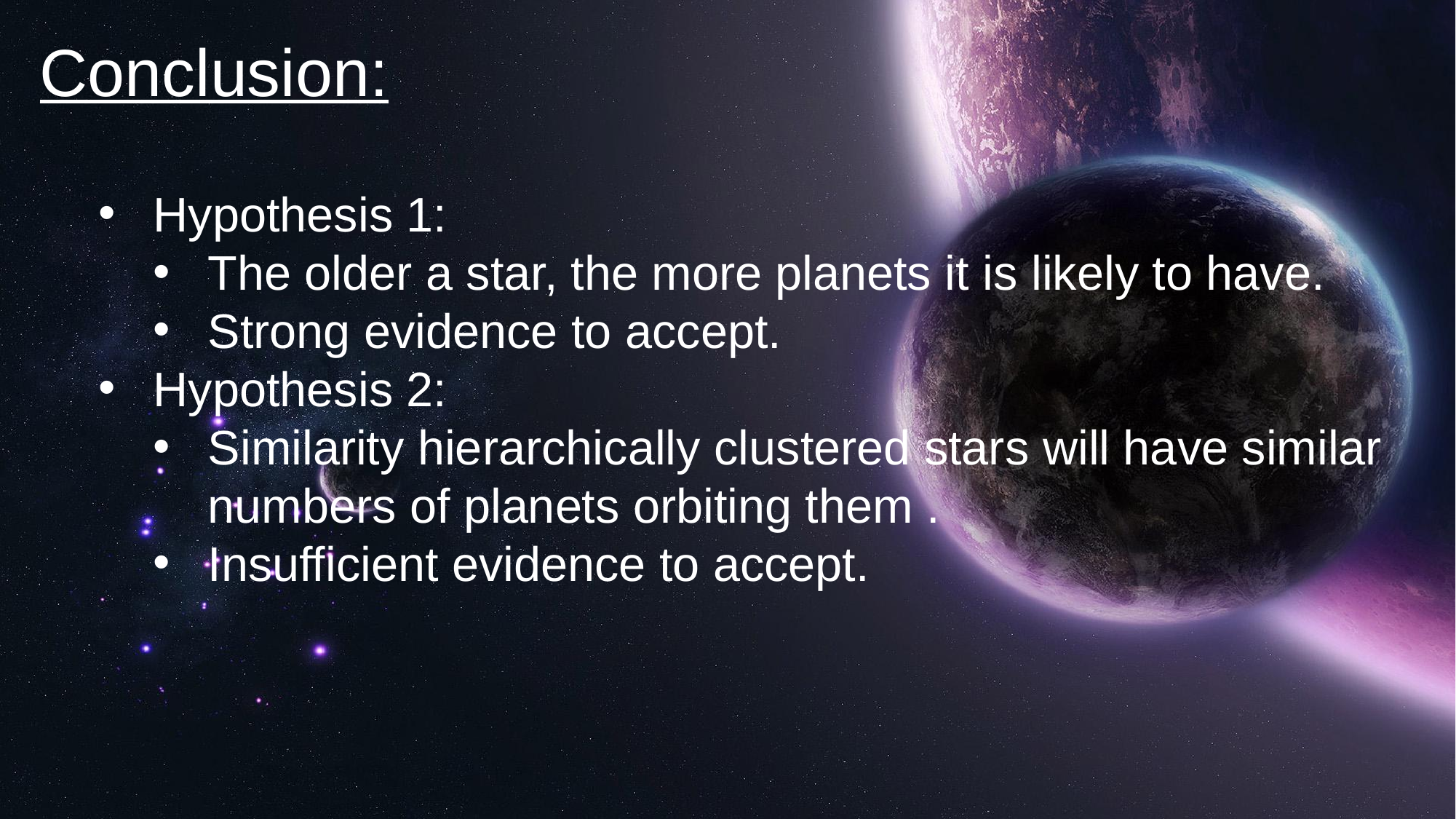

Conclusion:
Hypothesis 1:
The older a star, the more planets it is likely to have.
Strong evidence to accept.
Hypothesis 2:
Similarity hierarchically clustered stars will have similar numbers of planets orbiting them .
Insufficient evidence to accept.